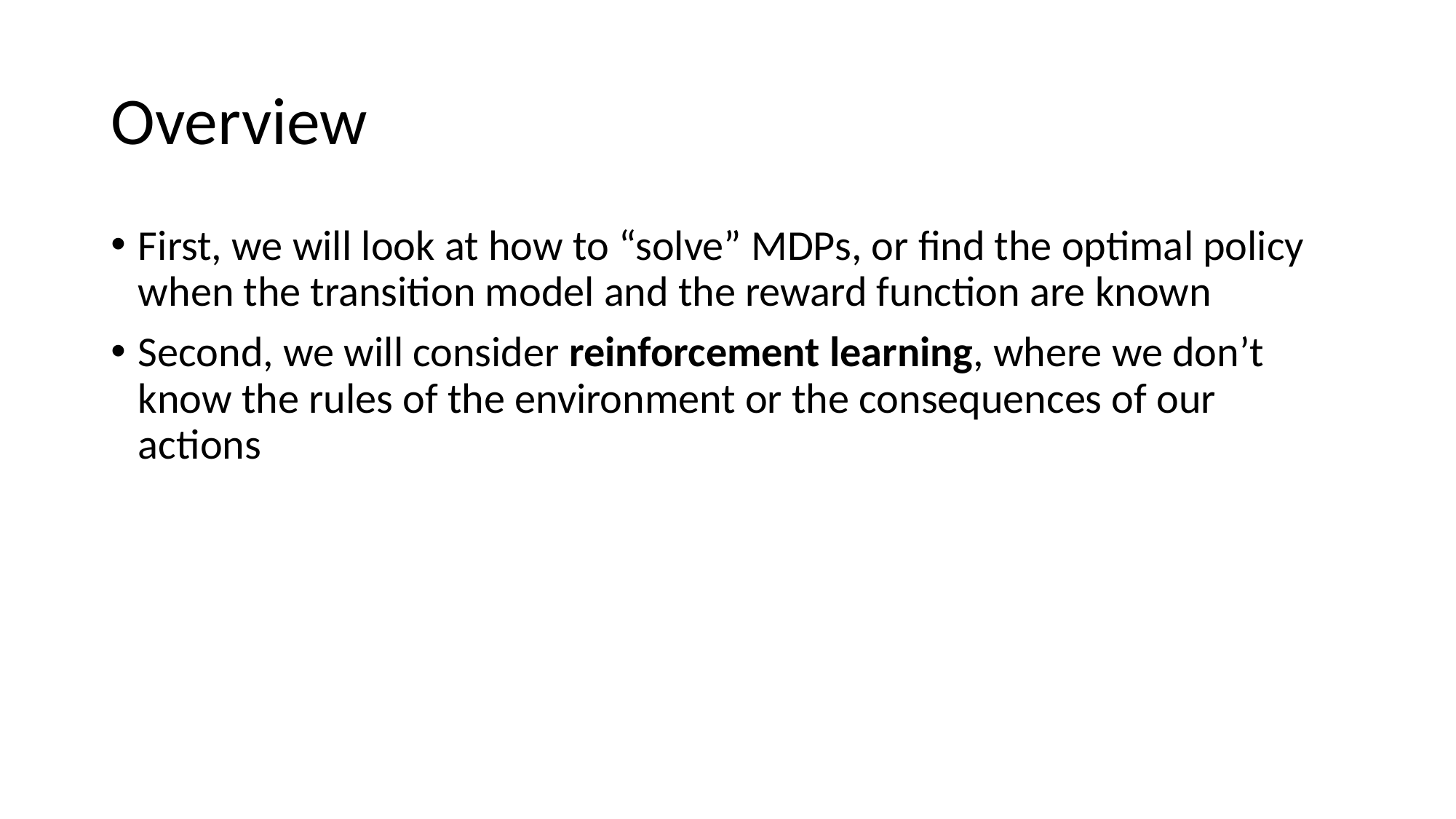

# Overview
First, we will look at how to “solve” MDPs, or find the optimal policy when the transition model and the reward function are known
Second, we will consider reinforcement learning, where we don’t know the rules of the environment or the consequences of our actions